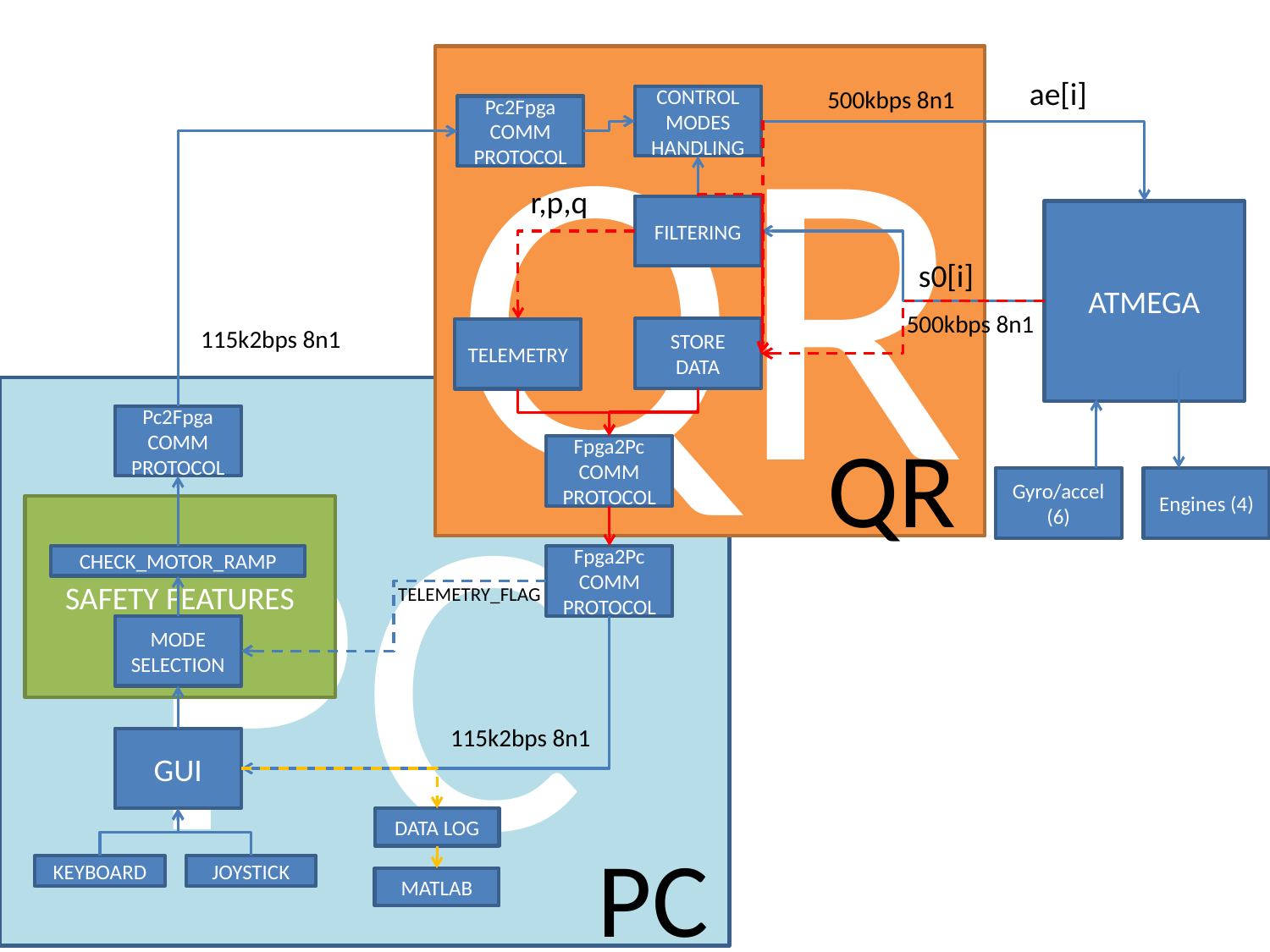

QR
ae[i]
500kbps 8n1
CONTROL MODES HANDLING
Pc2Fpga
COMM PROTOCOL
r,p,q
FILTERING
ATMEGA
s0[i]
500kbps 8n1
115k2bps 8n1
STORE DATA
TELEMETRY
PC
Pc2Fpga
COMM PROTOCOL
QR
Fpga2Pc
COMM PROTOCOL
Gyro/accel (6)
Engines (4)
SAFETY FEATURES
CHECK_MOTOR_RAMP
Fpga2Pc
COMM PROTOCOL
TELEMETRY_FLAG
MODE SELECTION
115k2bps 8n1
GUI
DATA LOG
PC
KEYBOARD
JOYSTICK
MATLAB